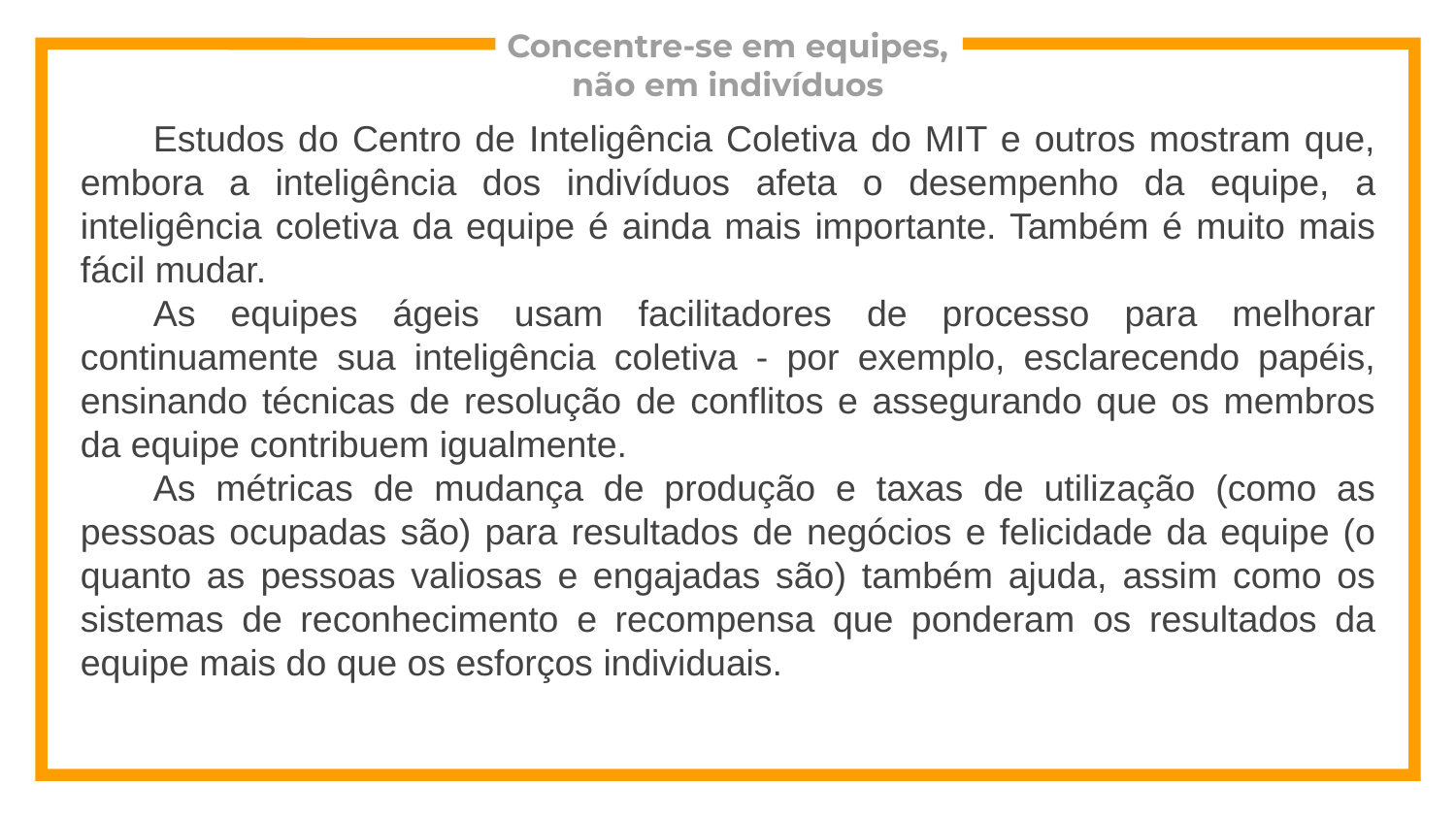

# Concentre-se em equipes, não em indivíduos
Estudos do Centro de Inteligência Coletiva do MIT e outros mostram que, embora a inteligência dos indivíduos afeta o desempenho da equipe, a inteligência coletiva da equipe é ainda mais importante. Também é muito mais fácil mudar.
As equipes ágeis usam facilitadores de processo para melhorar continuamente sua inteligência coletiva - por exemplo, esclarecendo papéis, ensinando técnicas de resolução de conflitos e assegurando que os membros da equipe contribuem igualmente.
As métricas de mudança de produção e taxas de utilização (como as pessoas ocupadas são) para resultados de negócios e felicidade da equipe (o quanto as pessoas valiosas e engajadas são) também ajuda, assim como os sistemas de reconhecimento e recompensa que ponderam os resultados da equipe mais do que os esforços individuais.